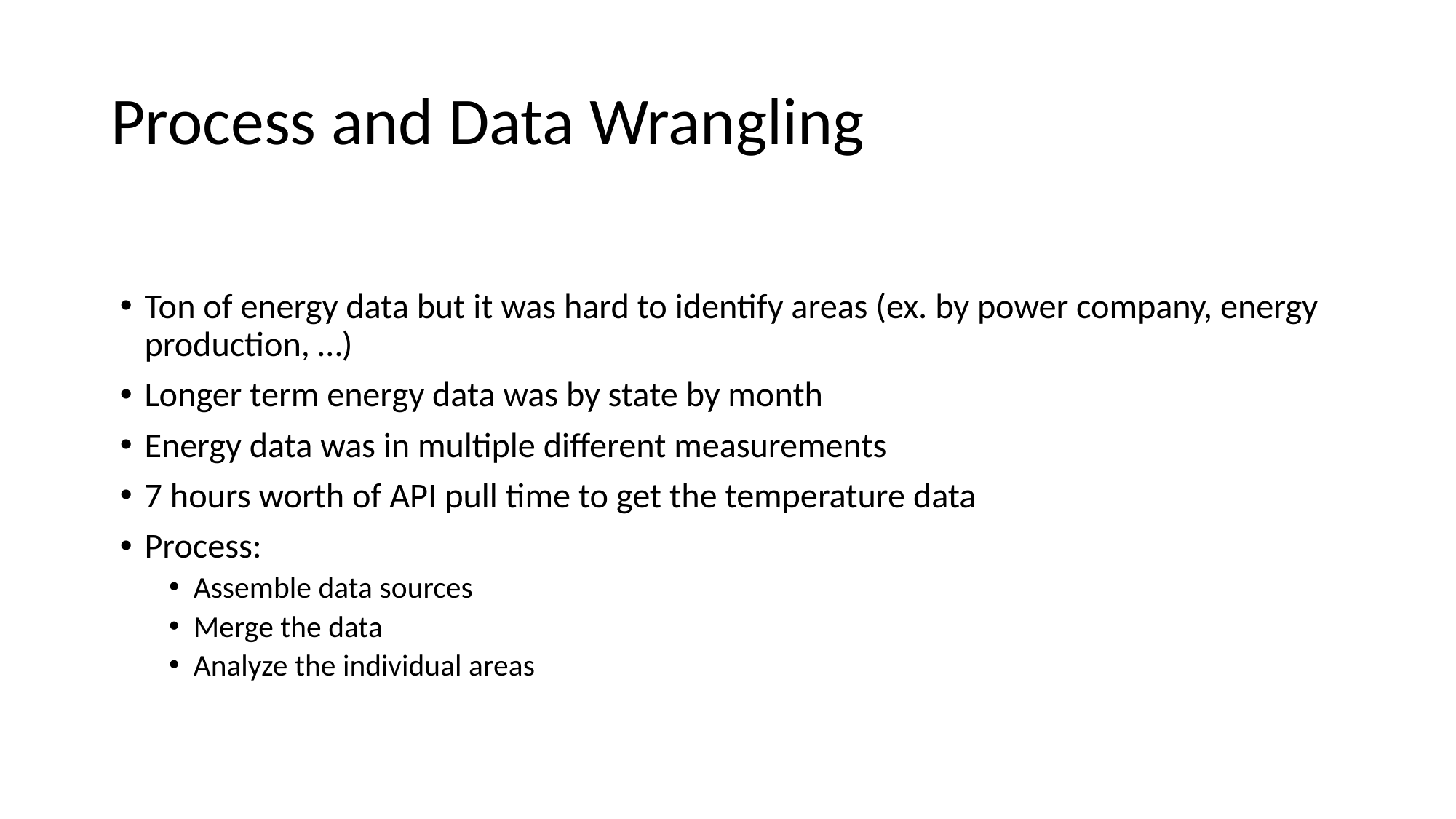

# Process and Data Wrangling
Ton of energy data but it was hard to identify areas (ex. by power company, energy production, …)
Longer term energy data was by state by month
Energy data was in multiple different measurements
7 hours worth of API pull time to get the temperature data
Process:
Assemble data sources
Merge the data
Analyze the individual areas